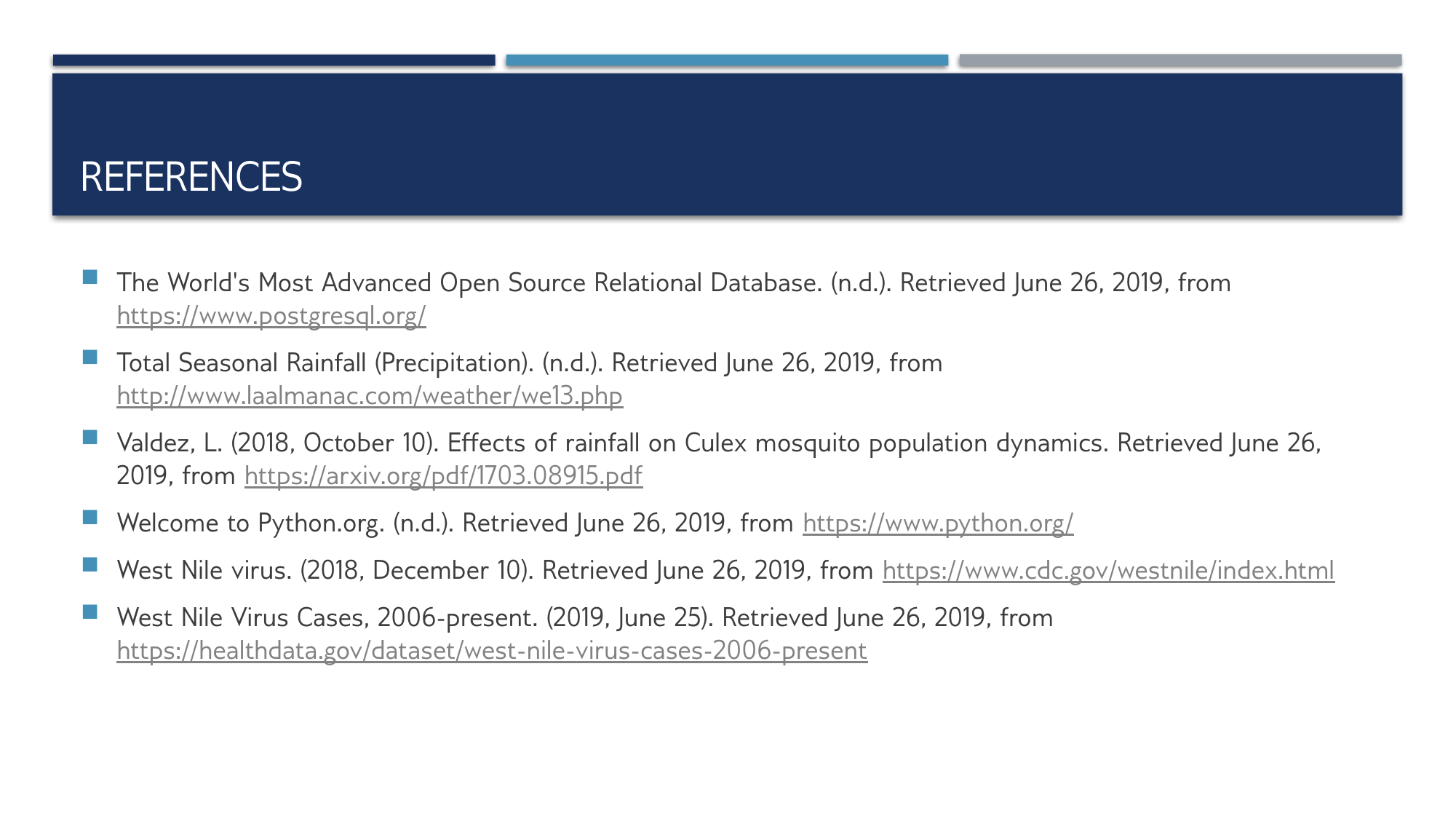

# References
The World's Most Advanced Open Source Relational Database. (n.d.). Retrieved June 26, 2019, from https://www.postgresql.org/
Total Seasonal Rainfall (Precipitation). (n.d.). Retrieved June 26, 2019, from http://www.laalmanac.com/weather/we13.php
Valdez, L. (2018, October 10). Effects of rainfall on Culex mosquito population dynamics. Retrieved June 26, 2019, from https://arxiv.org/pdf/1703.08915.pdf
Welcome to Python.org. (n.d.). Retrieved June 26, 2019, from https://www.python.org/
West Nile virus. (2018, December 10). Retrieved June 26, 2019, from https://www.cdc.gov/westnile/index.html
West Nile Virus Cases, 2006-present. (2019, June 25). Retrieved June 26, 2019, from https://healthdata.gov/dataset/west-nile-virus-cases-2006-present